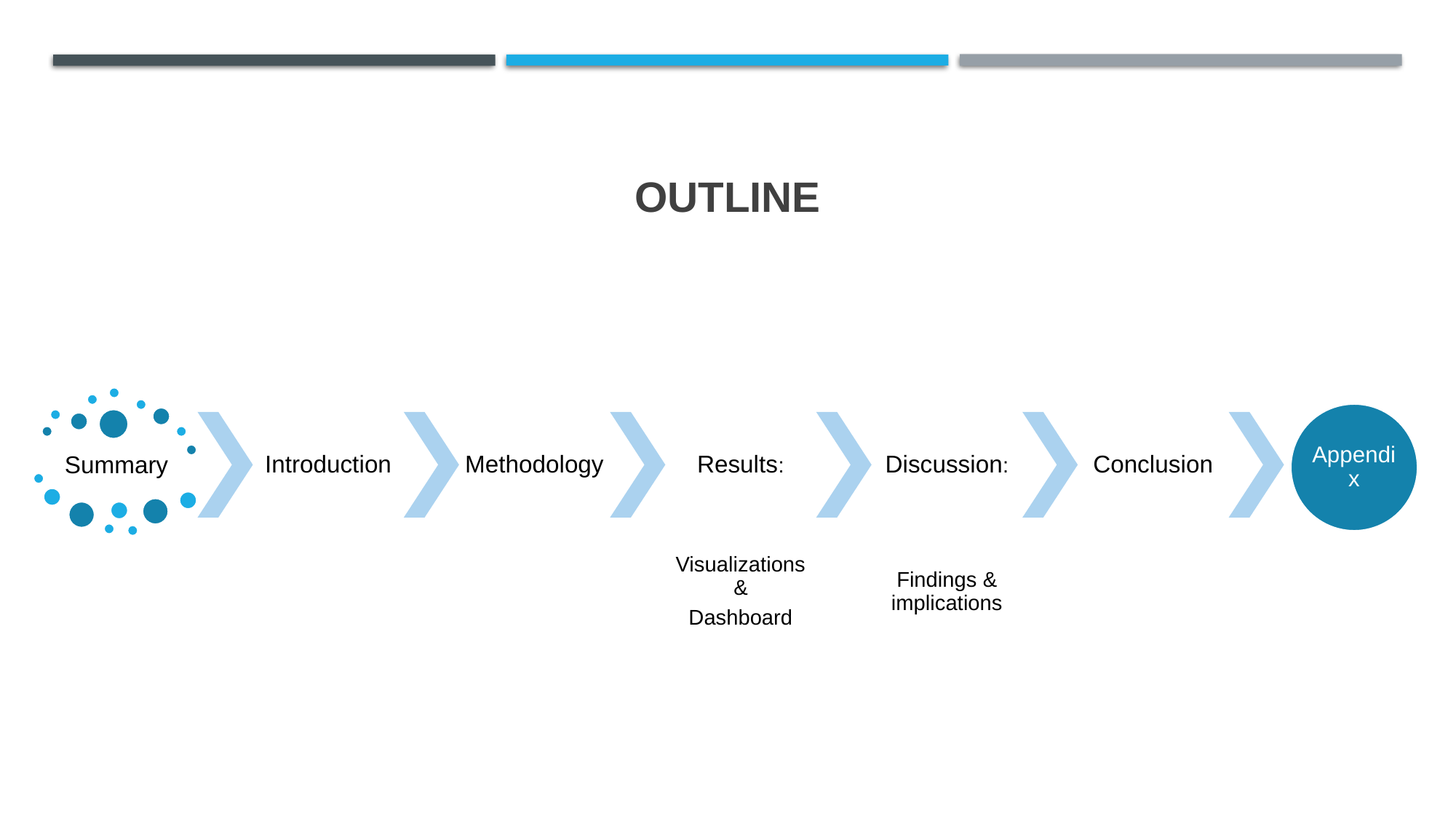

# outline
Summary
Introduction
Methodology
Results:
Visualizations &
Dashboard
Discussion:
Findings & implications
Conclusion
Appendix